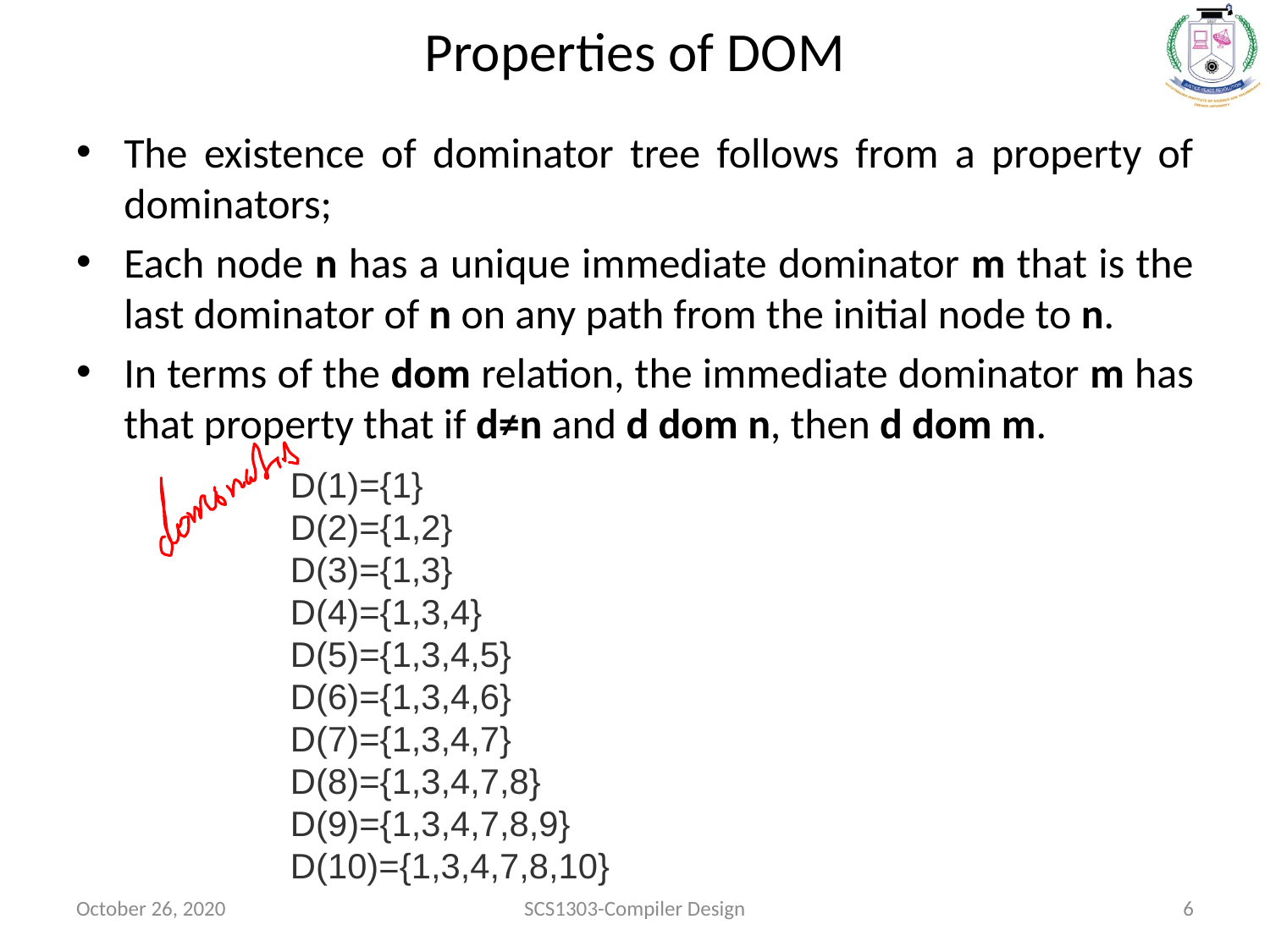

# Properties of DOM
The existence of dominator tree follows from a property of dominators;
Each node n has a unique immediate dominator m that is the last dominator of n on any path from the initial node to n.
In terms of the dom relation, the immediate dominator m has that property that if d≠n and d dom n, then d dom m.

D(1)={1}
D(2)={1,2}
D(3)={1,3}
D(4)={1,3,4}
D(5)={1,3,4,5}
D(6)={1,3,4,6}
D(7)={1,3,4,7}
D(8)={1,3,4,7,8}
D(9)={1,3,4,7,8,9}
D(10)={1,3,4,7,8,10}
October 26, 2020
SCS1303-Compiler Design
6